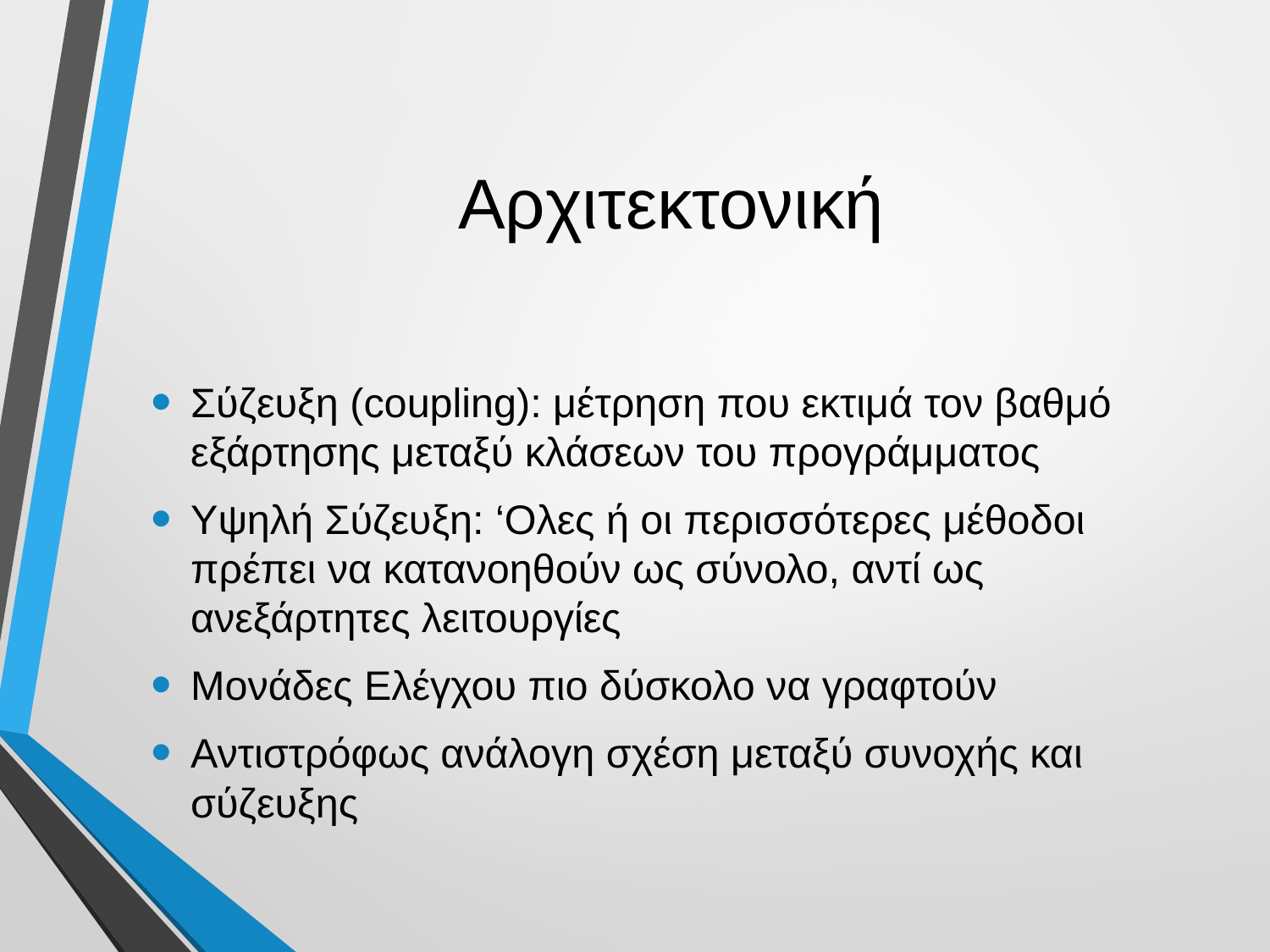

# Αρχιτεκτονική
Σύζευξη (coupling): μέτρηση που εκτιμά τον βαθμό εξάρτησης μεταξύ κλάσεων του προγράμματος
Υψηλή Σύζευξη: ‘Ολες ή οι περισσότερες μέθοδοι πρέπει να κατανοηθούν ως σύνολο, αντί ως ανεξάρτητες λειτουργίες
Μονάδες Ελέγχου πιο δύσκολο να γραφτούν
Αντιστρόφως ανάλογη σχέση μεταξύ συνοχής και σύζευξης